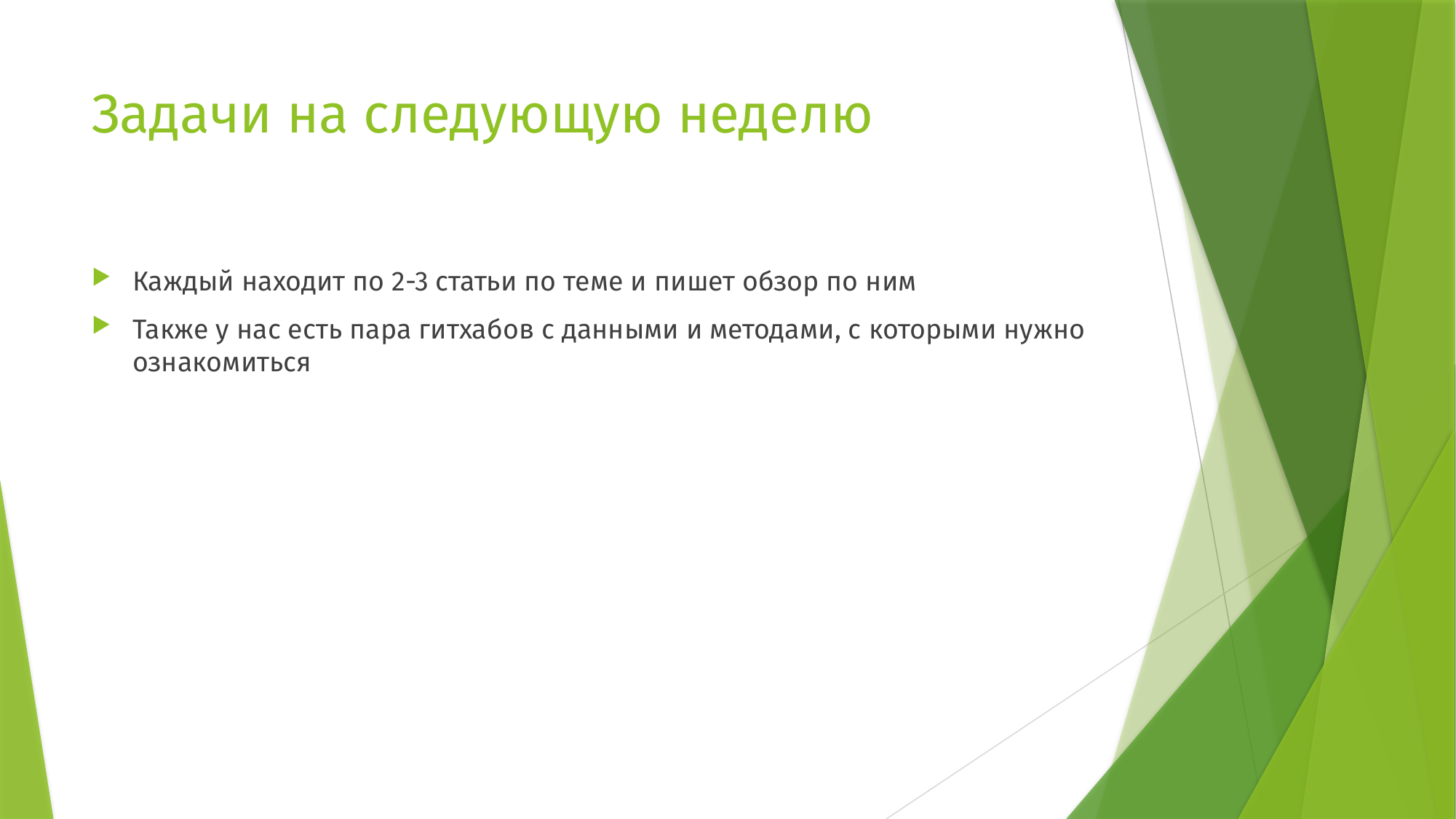

# Задачи на следующую неделю
Каждый находит по 2-3 статьи по теме и пишет обзор по ним
Также у нас есть пара гитхабов с данными и методами, с которыми нужно ознакомиться